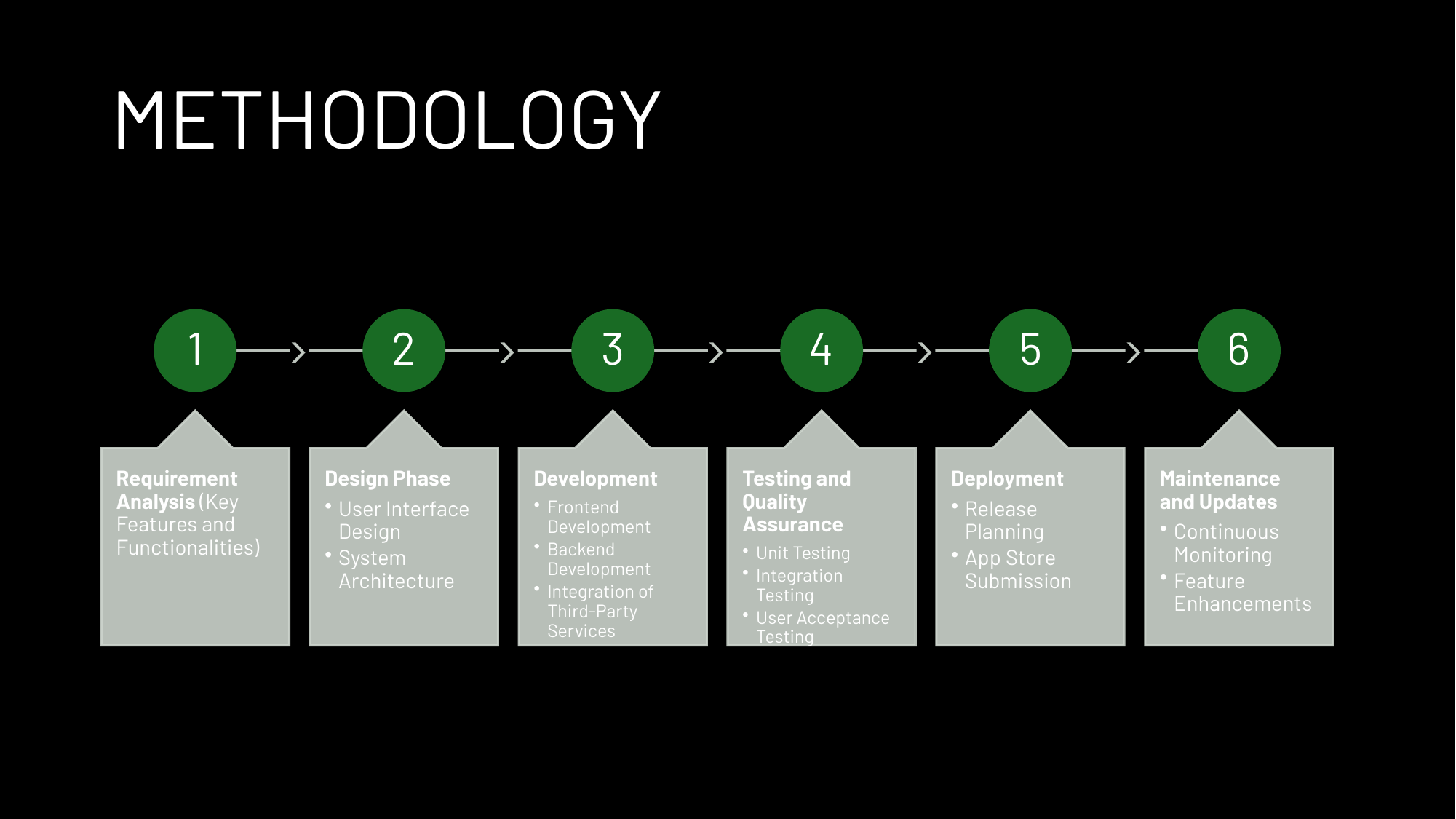

METHODOLOGY
1
Requirement Analysis (Key Features and Functionalities)
2
Design Phase
User Interface Design
System Architecture
3
Development
Frontend Development
Backend Development
Integration of Third-Party Services
4
Testing and Quality Assurance
Unit Testing
Integration Testing
User Acceptance Testing
5
Deployment
Release Planning
App Store Submission
6
Maintenance and Updates
Continuous Monitoring
Feature Enhancements